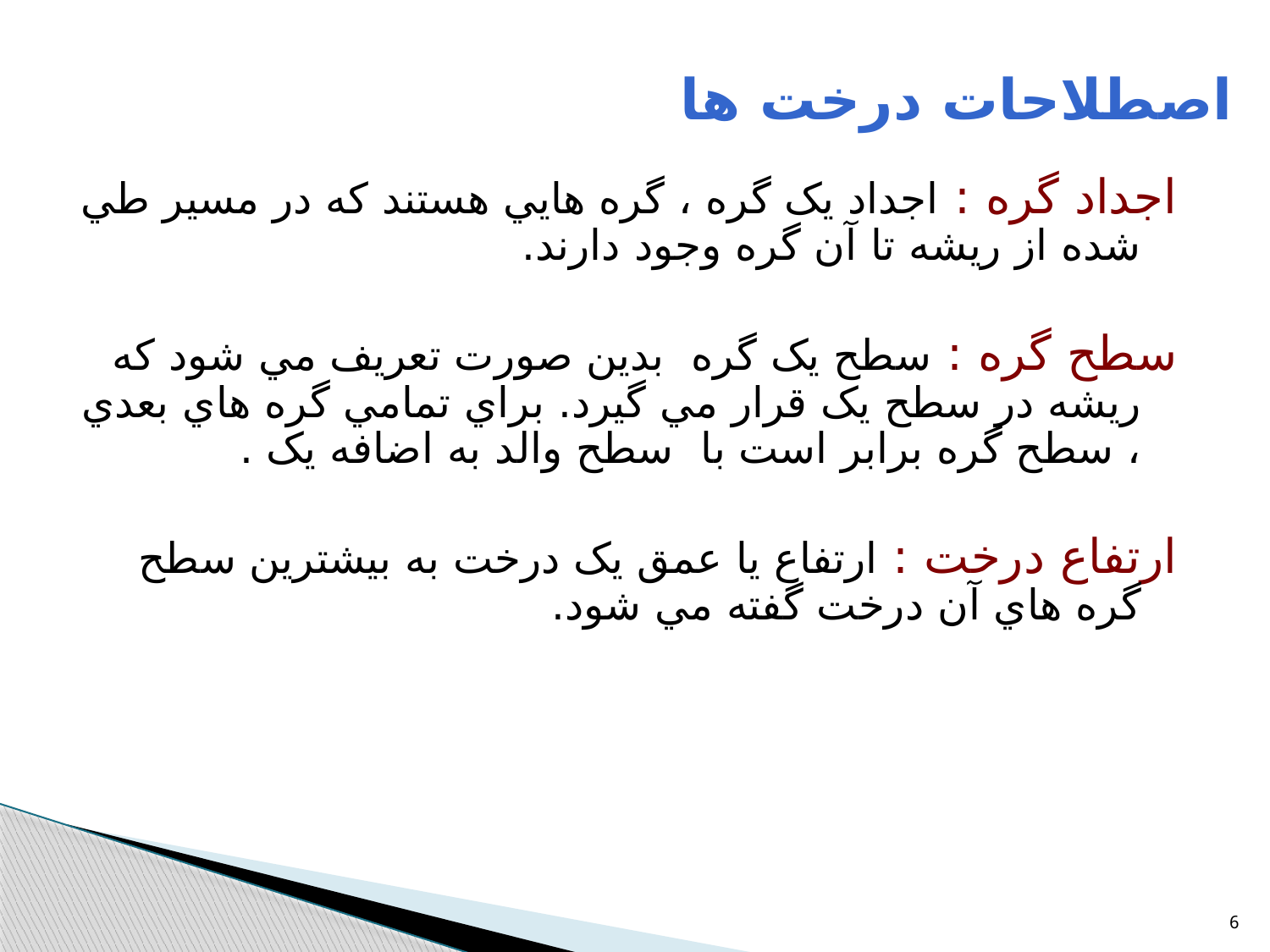

# اصطلاحات درخت ها
اجداد گره : اجداد يک گره ، گره هايي هستند که در مسير طي شده از ريشه تا آن گره وجود دارند.

سطح گره : سطح يک گره  بدين صورت تعريف مي شود که ريشه در سطح يک قرار مي گيرد. براي تمامي گره هاي بعدي ، سطح گره برابر است با  سطح والد به اضافه يک .

ارتفاع درخت : ارتفاع يا عمق يک درخت به بيشترين سطح گره هاي آن درخت گفته مي شود.

6